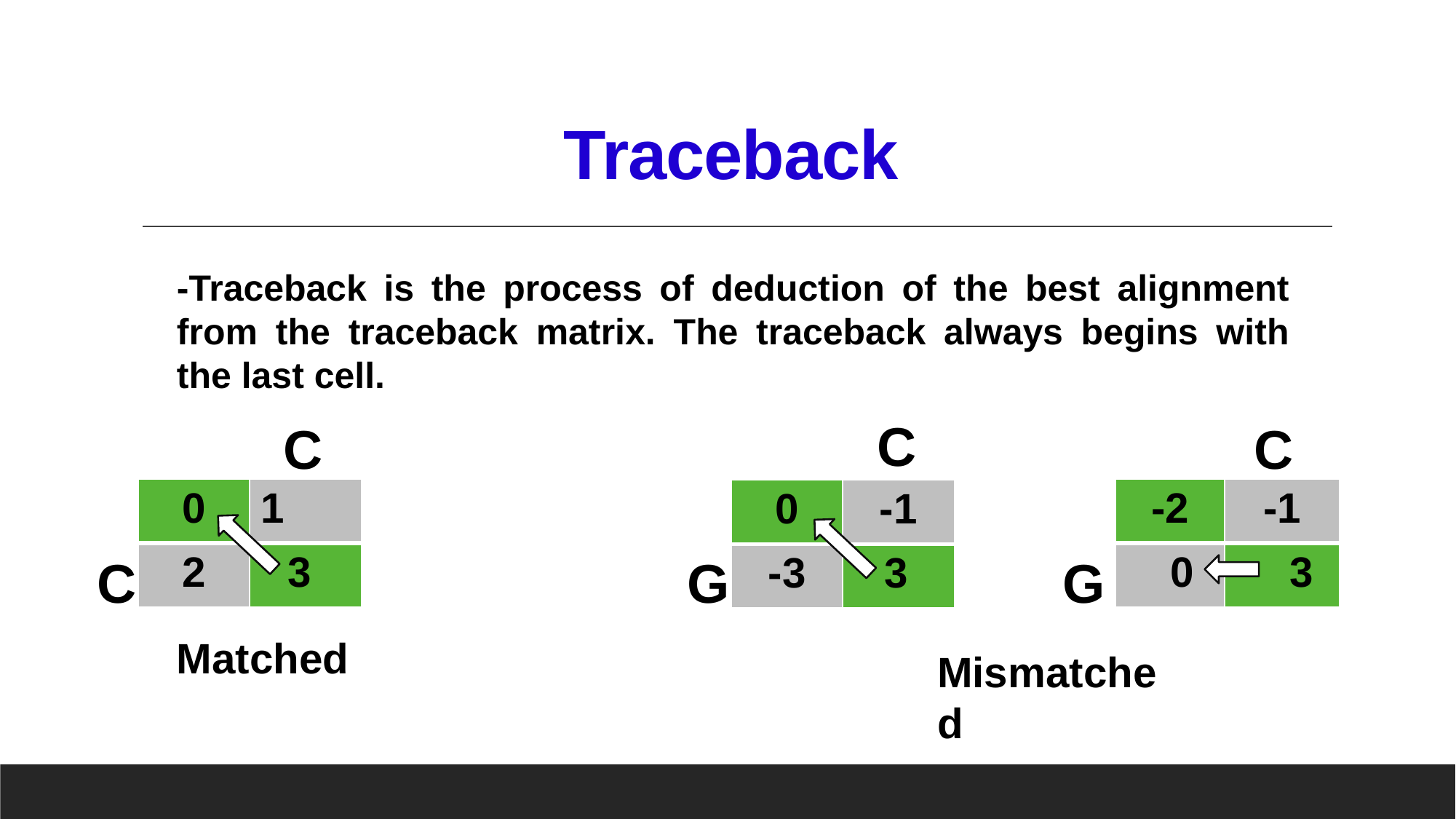

# Traceback
-Traceback is the process of deduction of the best alignment from the traceback matrix. The traceback always begins with the last cell.
C
C
C
| 0 | 1 |
| --- | --- |
| 2 | 3 |
| -2 | -1 |
| --- | --- |
| 0 | 3 |
| 0 | -1 |
| --- | --- |
| -3 | 3 |

G
G
C
Matched
Mismatched